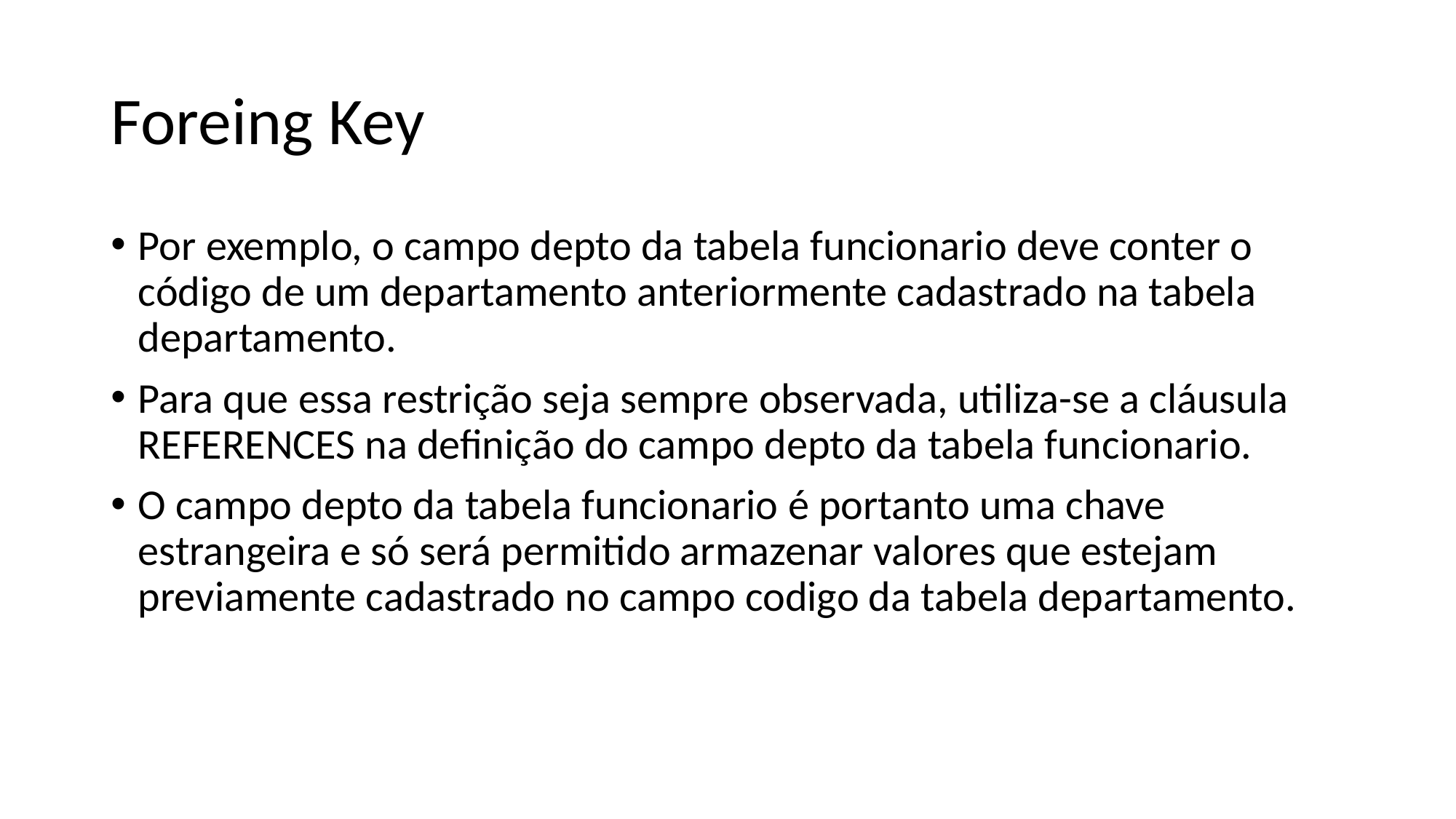

# Foreing Key
Por exemplo, o campo depto da tabela funcionario deve conter o código de um departamento anteriormente cadastrado na tabela departamento.
Para que essa restrição seja sempre observada, utiliza-se a cláusula REFERENCES na definição do campo depto da tabela funcionario.
O campo depto da tabela funcionario é portanto uma chave estrangeira e só será permitido armazenar valores que estejam previamente cadastrado no campo codigo da tabela departamento.